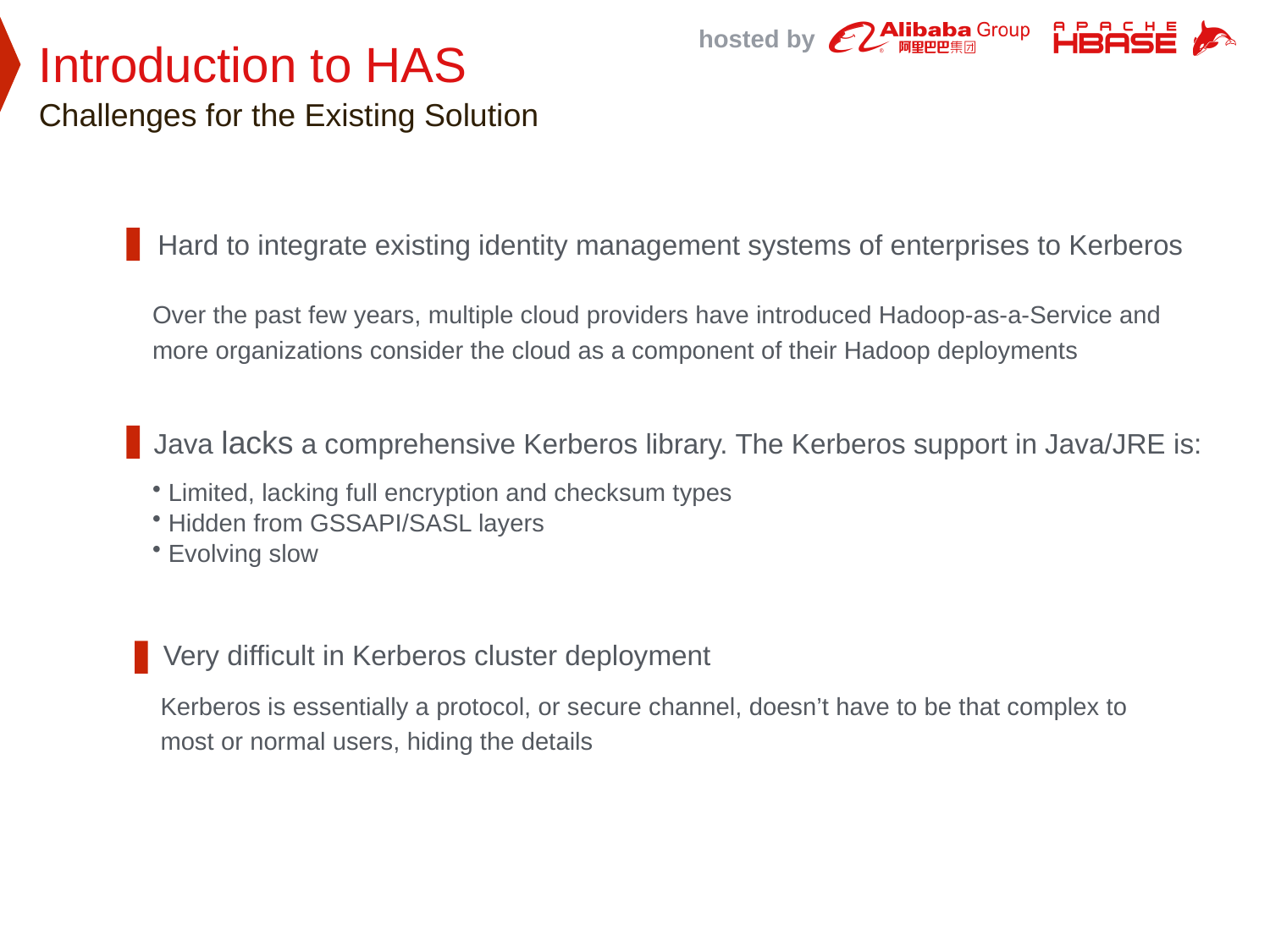

Introduction to HAS
Challenges for the Existing Solution
Hard to integrate existing identity management systems of enterprises to Kerberos

Over the past few years, multiple cloud providers have introduced Hadoop-as-a-Service and more organizations consider the cloud as a component of their Hadoop deployments
Java lacks a comprehensive Kerberos library. The Kerberos support in Java/JRE is:

Limited, lacking full encryption and checksum types
Hidden from GSSAPI/SASL layers
Evolving slow
Very difficult in Kerberos cluster deployment

Kerberos is essentially a protocol, or secure channel, doesn’t have to be that complex to most or normal users, hiding the details